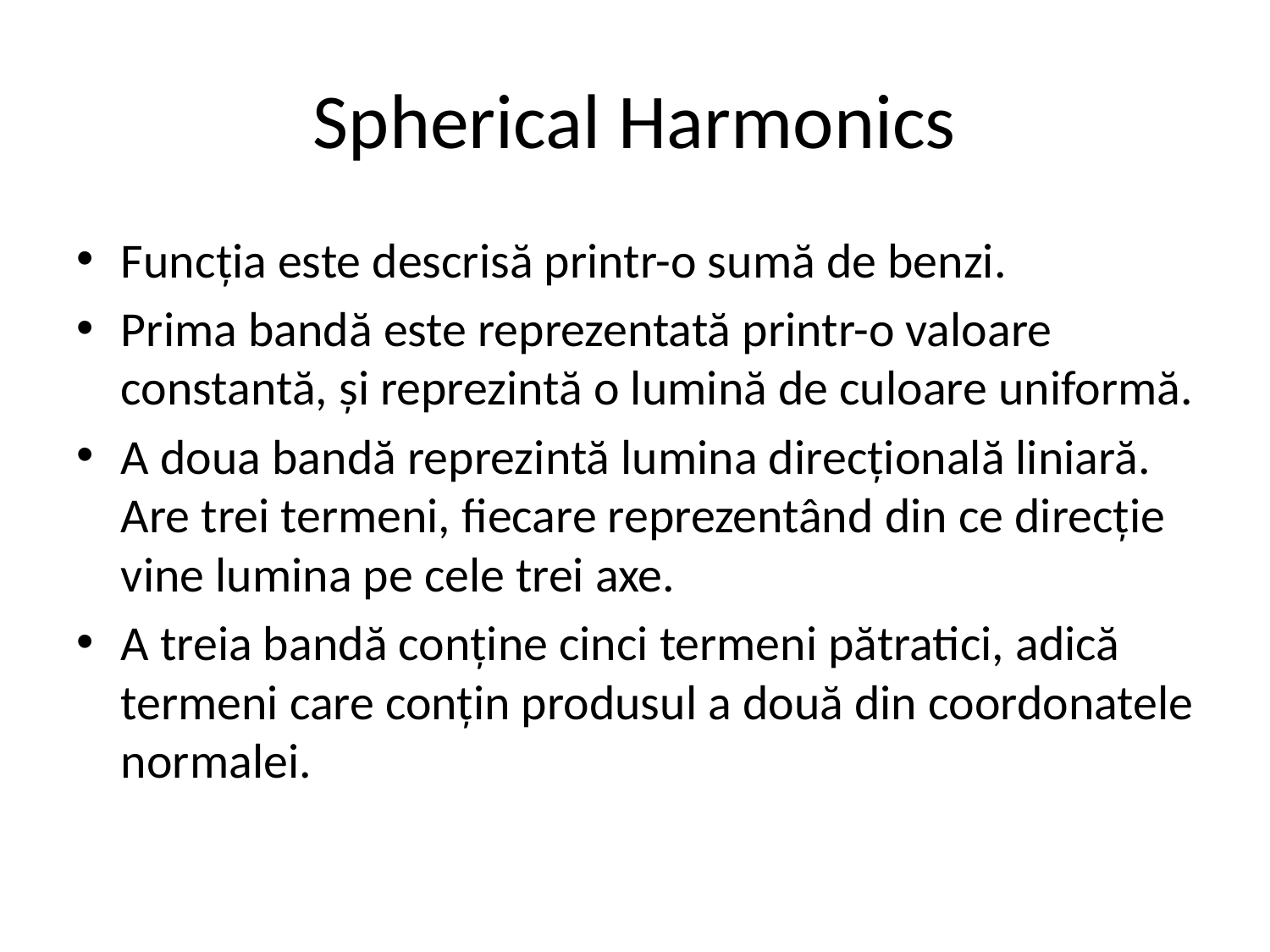

# Spherical Harmonics
Funcția este descrisă printr-o sumă de benzi.
Prima bandă este reprezentată printr-o valoare constantă, și reprezintă o lumină de culoare uniformă.
A doua bandă reprezintă lumina direcțională liniară. Are trei termeni, fiecare reprezentând din ce direcție vine lumina pe cele trei axe.
A treia bandă conține cinci termeni pătratici, adică termeni care conțin produsul a două din coordonatele normalei.